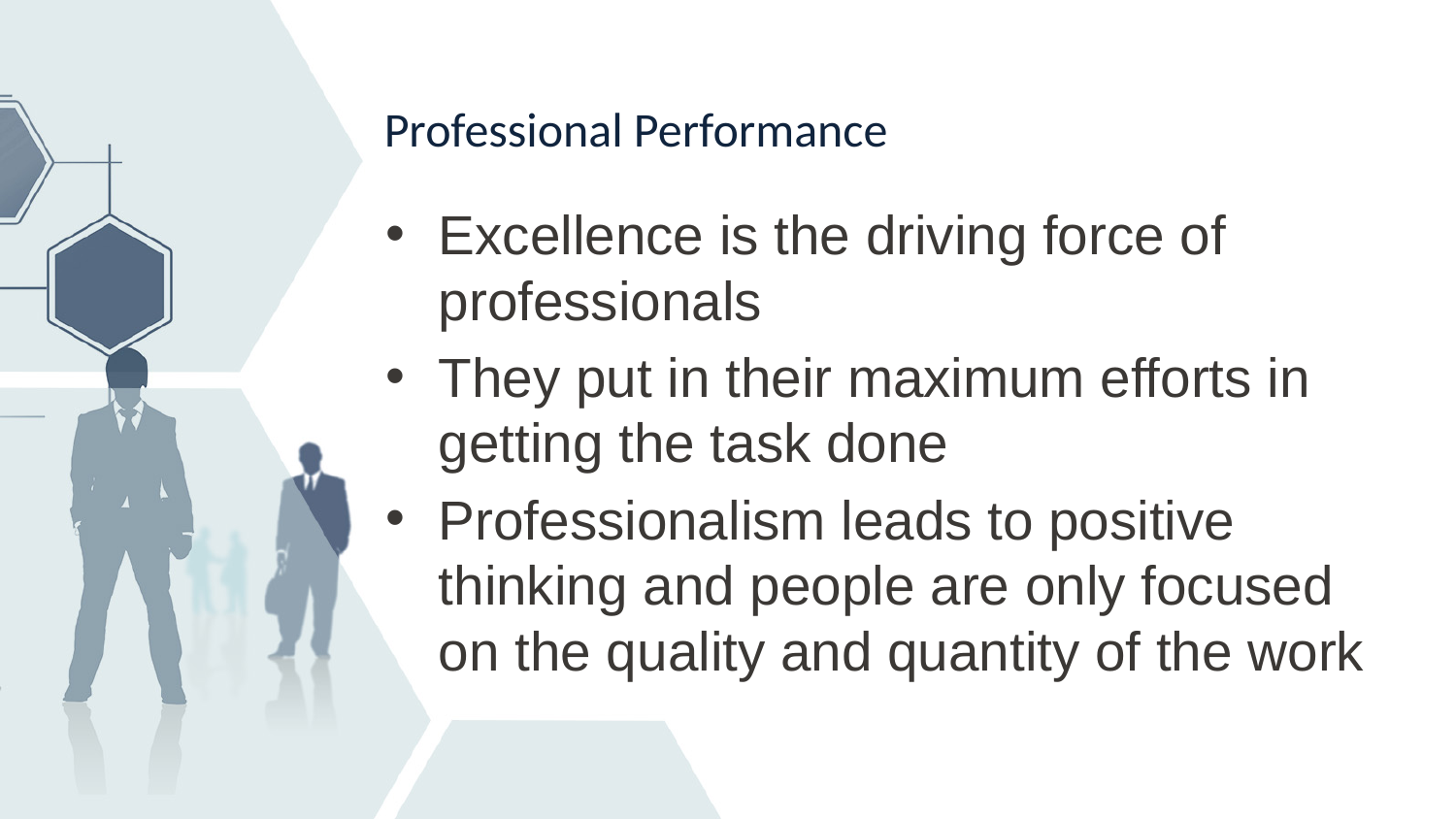

# Professional Performance
Excellence is the driving force of professionals
They put in their maximum efforts in getting the task done
Professionalism leads to positive thinking and people are only focused on the quality and quantity of the work